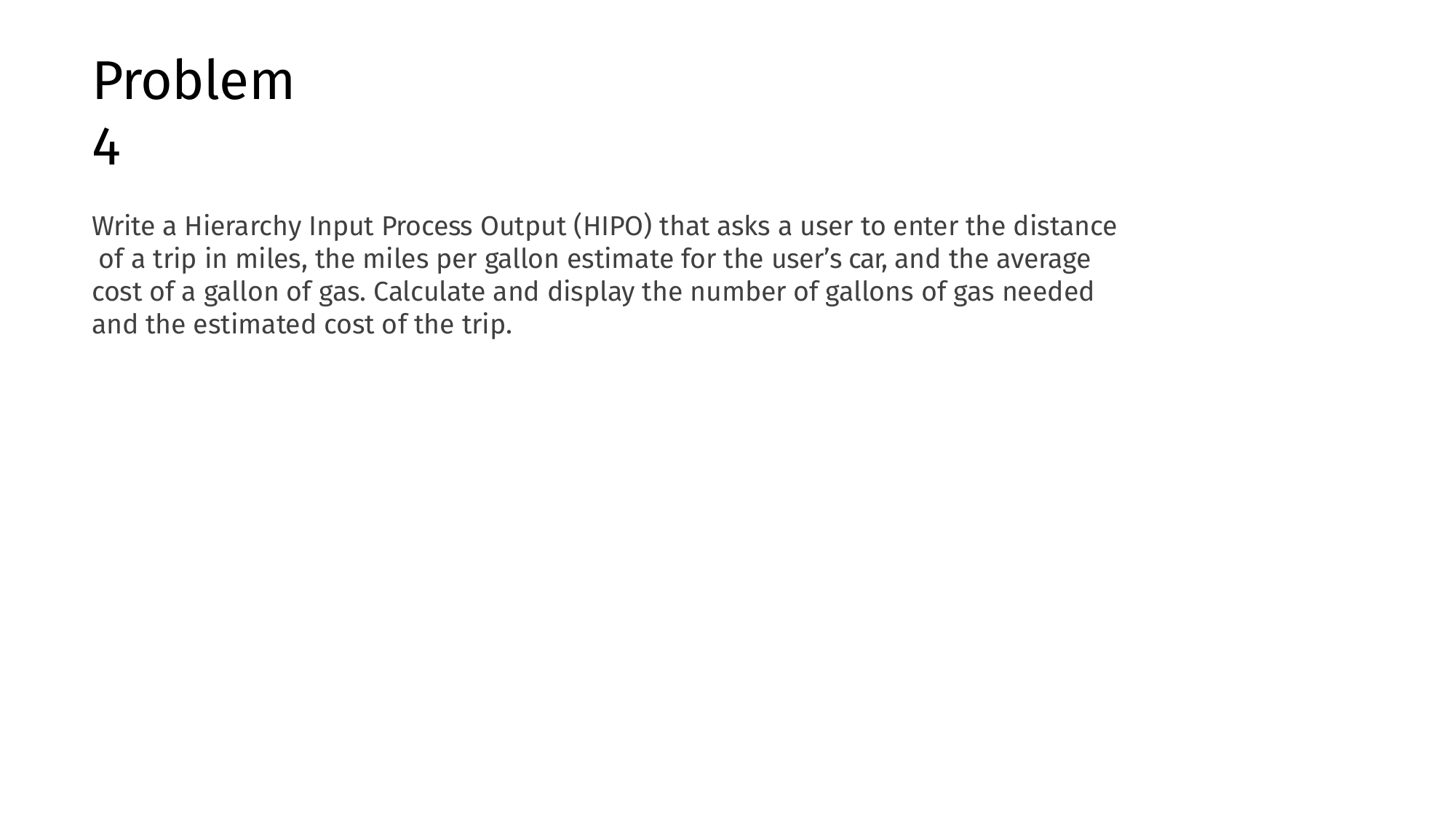

# Problem 4
Write a Hierarchy Input Process Output (HIPO) that asks a user to enter the distance  of a trip in miles, the miles per gallon estimate for the user’s car, and the average  cost of a gallon of gas. Calculate and display the number of gallons of gas needed  and the estimated cost of the trip.